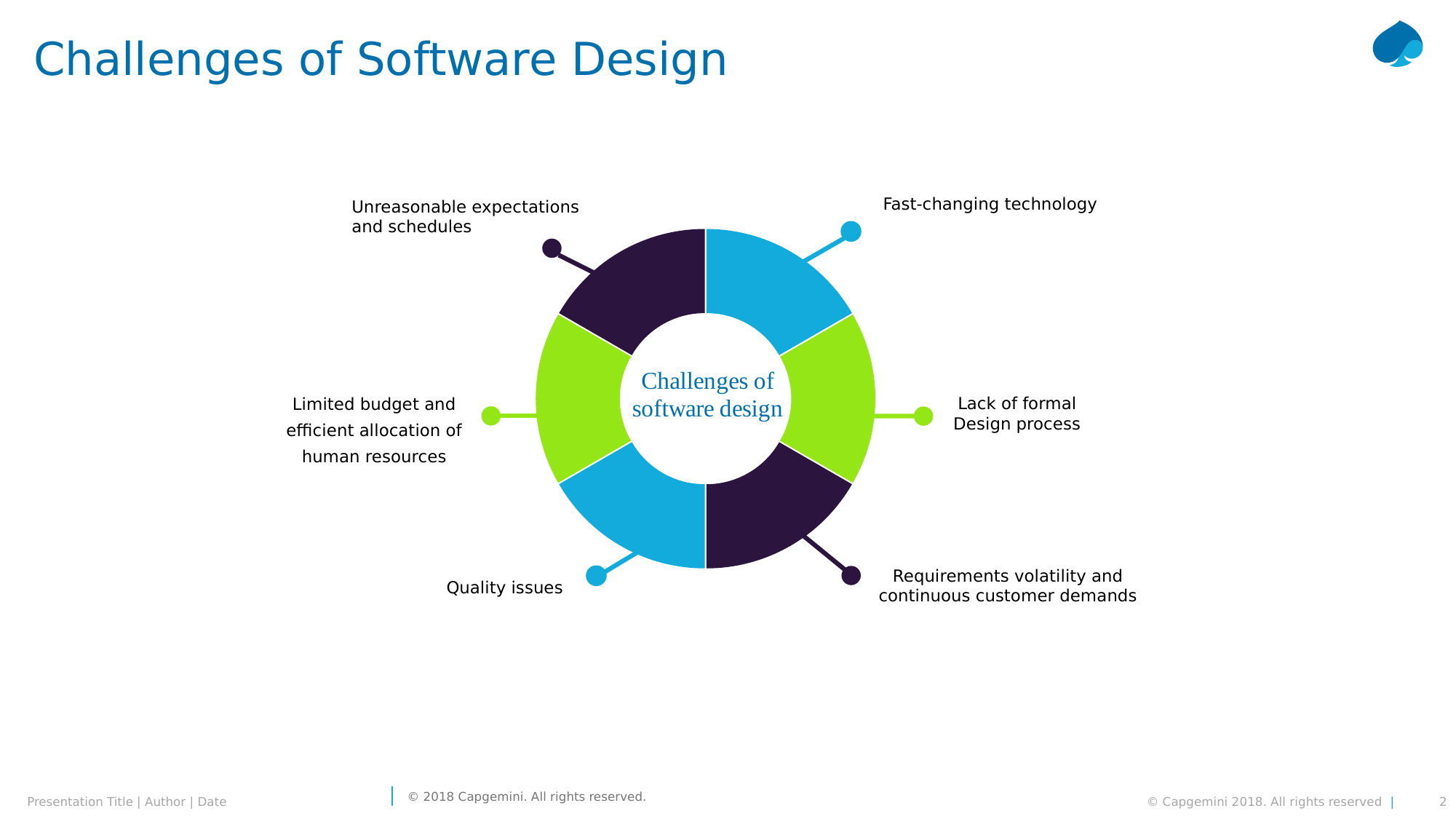

Challenges of Software Design
Fast-changing technology
Unreasonable expectations and schedules

### Chart

| Category | Sales |
|---|---|
| 2nd Qtr | 30.0 |
| 2nd Qtr | 30.0 |
| 2nd Qtr | 30.0 |

Limited budget and efficient allocation of human resources
Lack of formal Design process

Requirements volatility and continuous customer demands

Quality issues